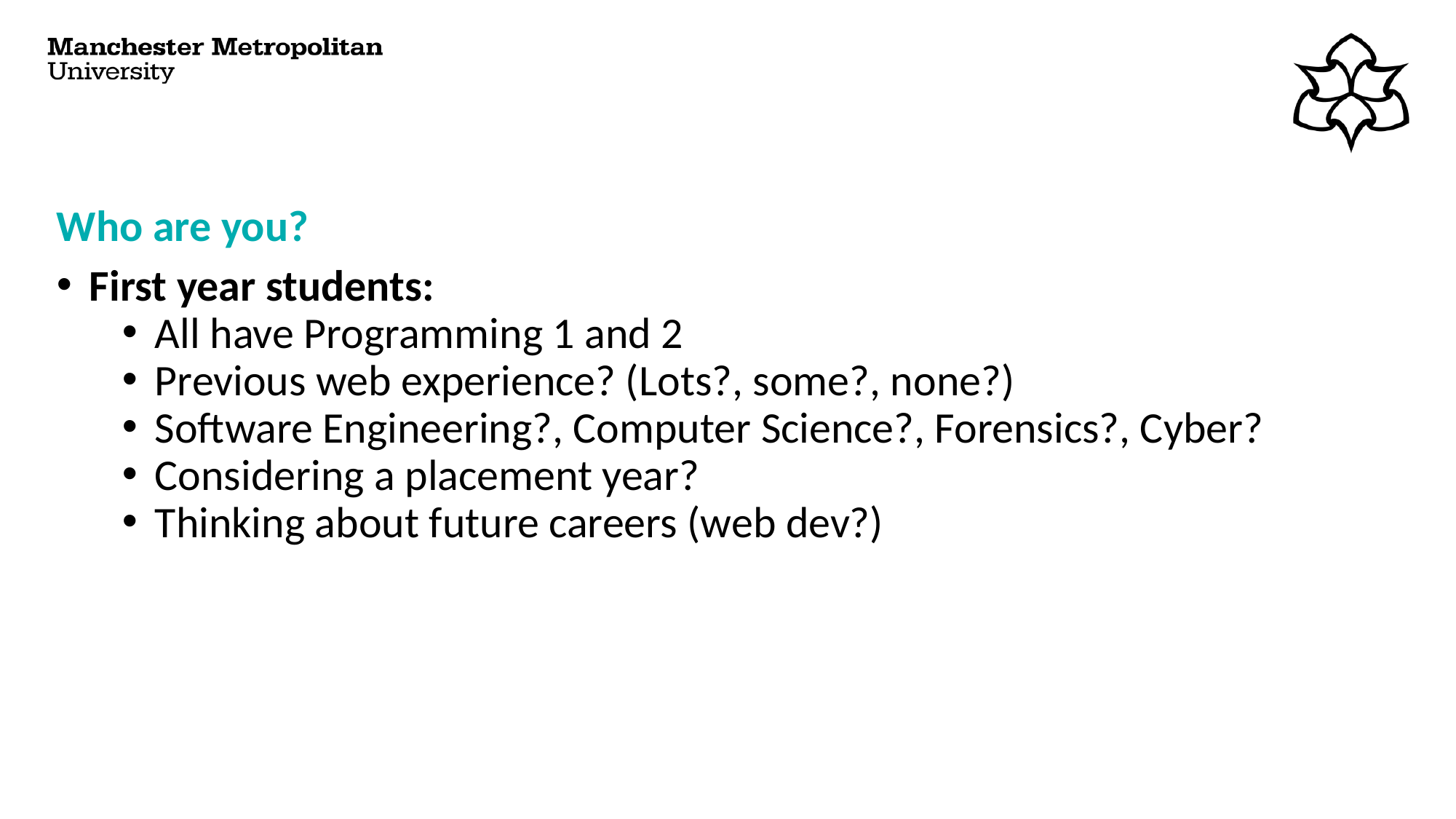

# Who are you?
First year students:
All have Programming 1 and 2
Previous web experience? (Lots?, some?, none?)
Software Engineering?, Computer Science?, Forensics?, Cyber?
Considering a placement year?
Thinking about future careers (web dev?)